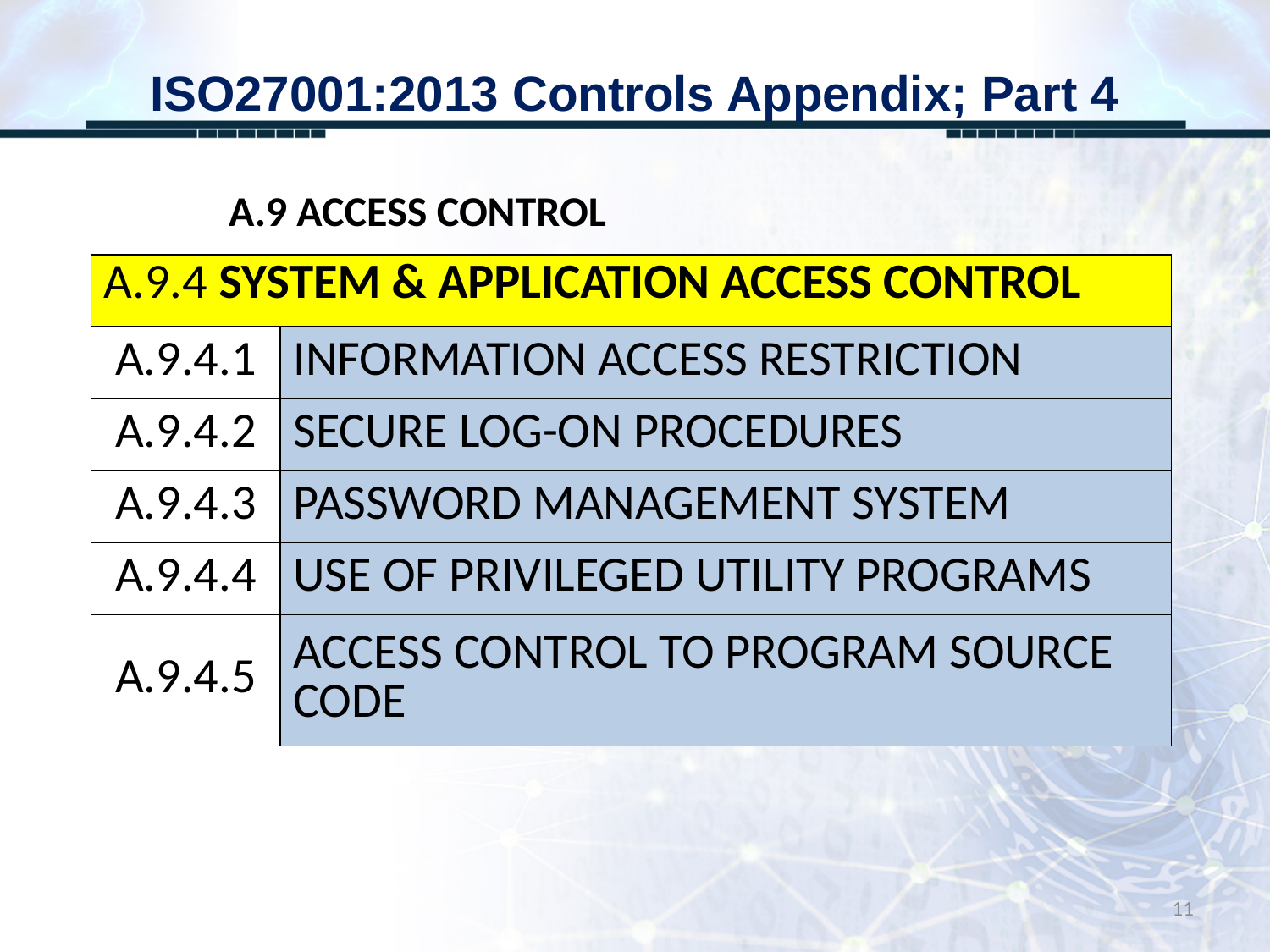

# ISO27001:2013 Controls Appendix; Part 4
A.9 ACCESS CONTROL
| A.9.4 SYSTEM & APPLICATION ACCESS CONTROL |  |
| --- | --- |
| A.9.4.1 | INFORMATION ACCESS RESTRICTION |
| A.9.4.2 | SECURE LOG-ON PROCEDURES |
| A.9.4.3 | PASSWORD MANAGEMENT SYSTEM |
| A.9.4.4 | USE OF PRIVILEGED UTILITY PROGRAMS |
| A.9.4.5 | ACCESS CONTROL TO PROGRAM SOURCE CODE |
11